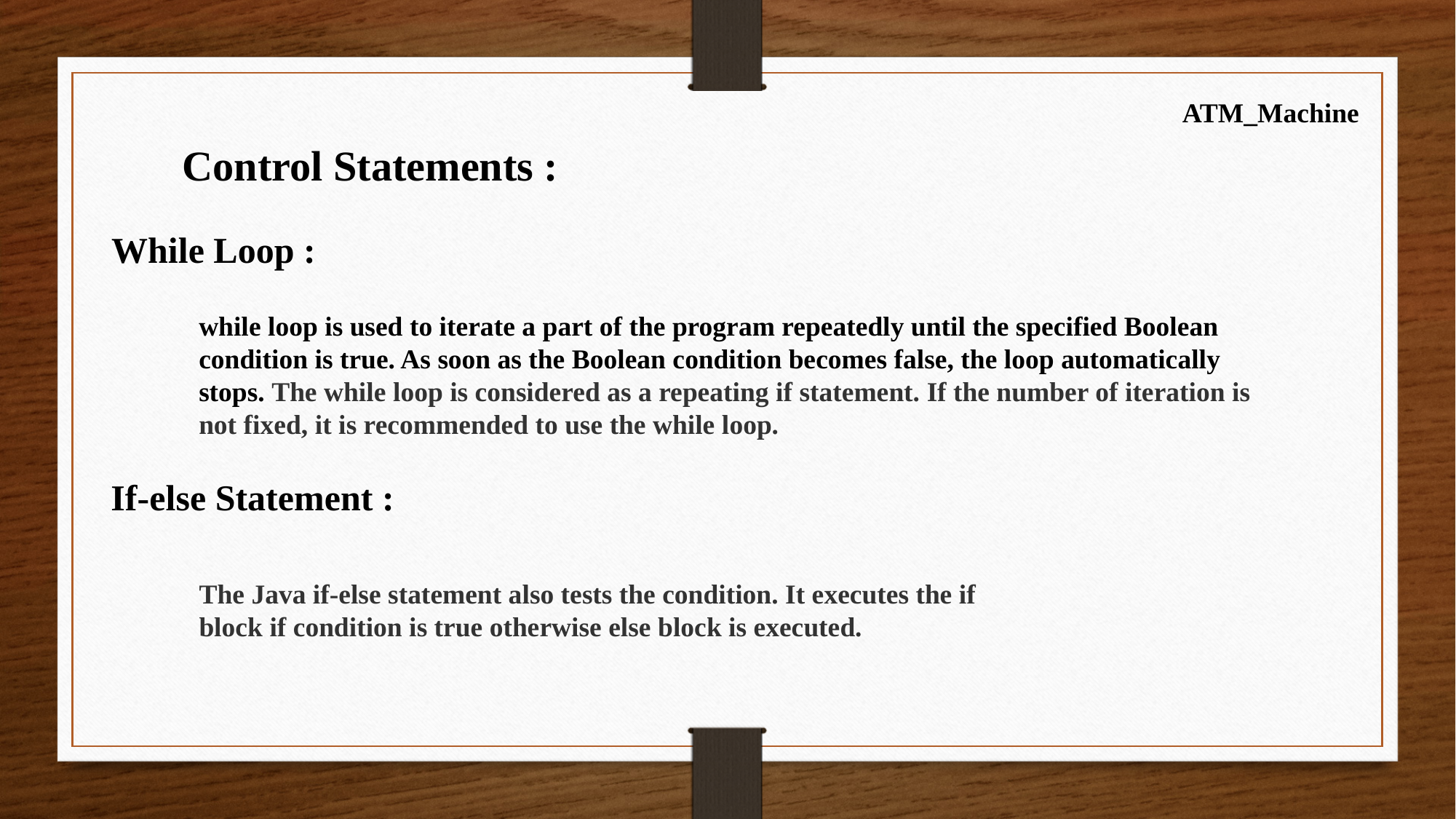

ATM_Machine​​
Control Statements :
While Loop :

while loop is used to iterate a part of the program repeatedly until the specified Boolean condition is true. As soon as the Boolean condition becomes false, the loop automatically stops. The while loop is considered as a repeating if statement. If the number of iteration is not fixed, it is recommended to use the while loop.
If-else Statement :
The Java if-else statement also tests the condition. It executes the if block if condition is true otherwise else block is executed.